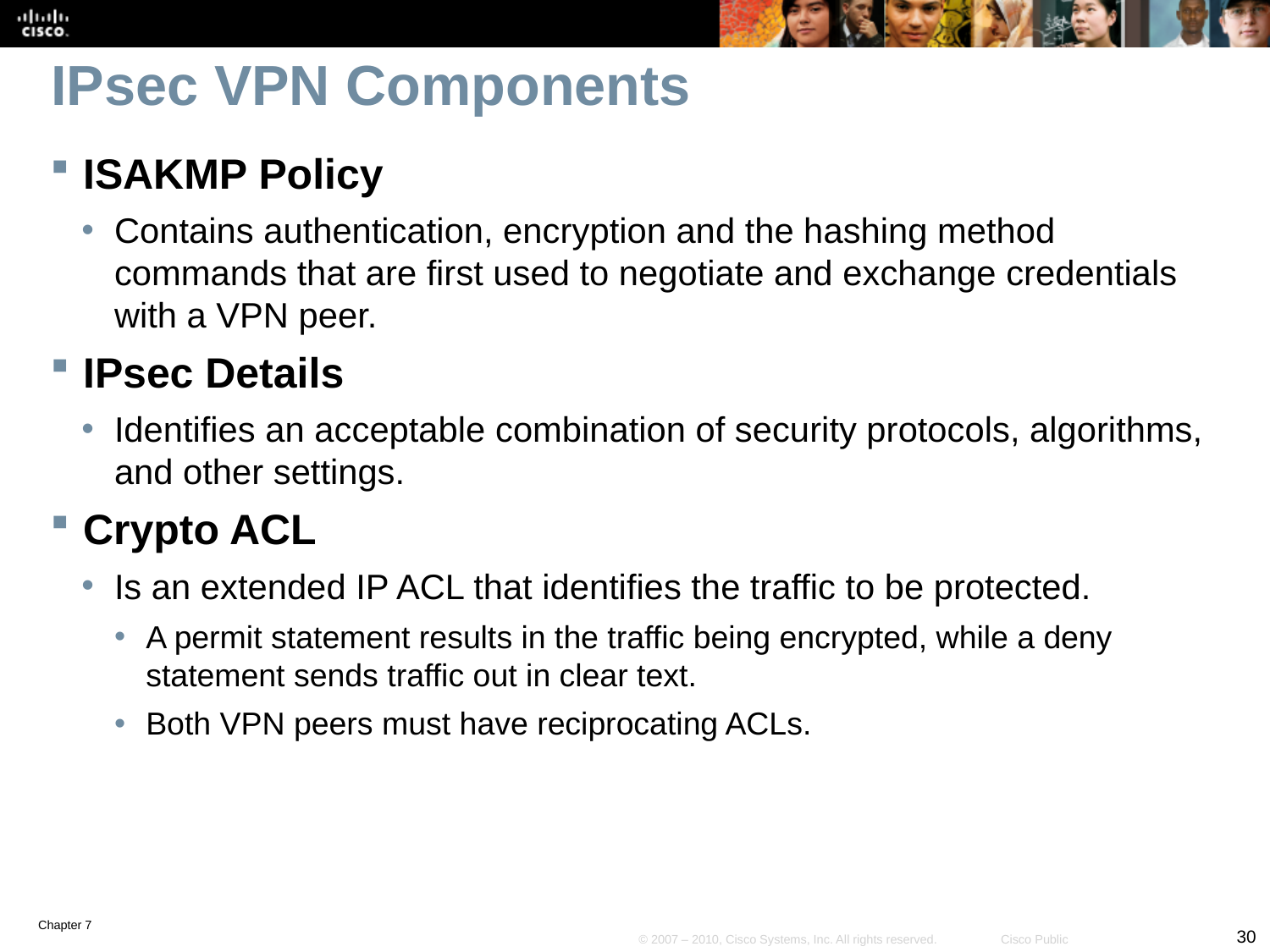

# IPsec VPN Components
ISAKMP Policy
Contains authentication, encryption and the hashing method commands that are first used to negotiate and exchange credentials with a VPN peer.
IPsec Details
Identifies an acceptable combination of security protocols, algorithms, and other settings.
Crypto ACL
Is an extended IP ACL that identifies the traffic to be protected.
A permit statement results in the traffic being encrypted, while a deny statement sends traffic out in clear text.
Both VPN peers must have reciprocating ACLs.